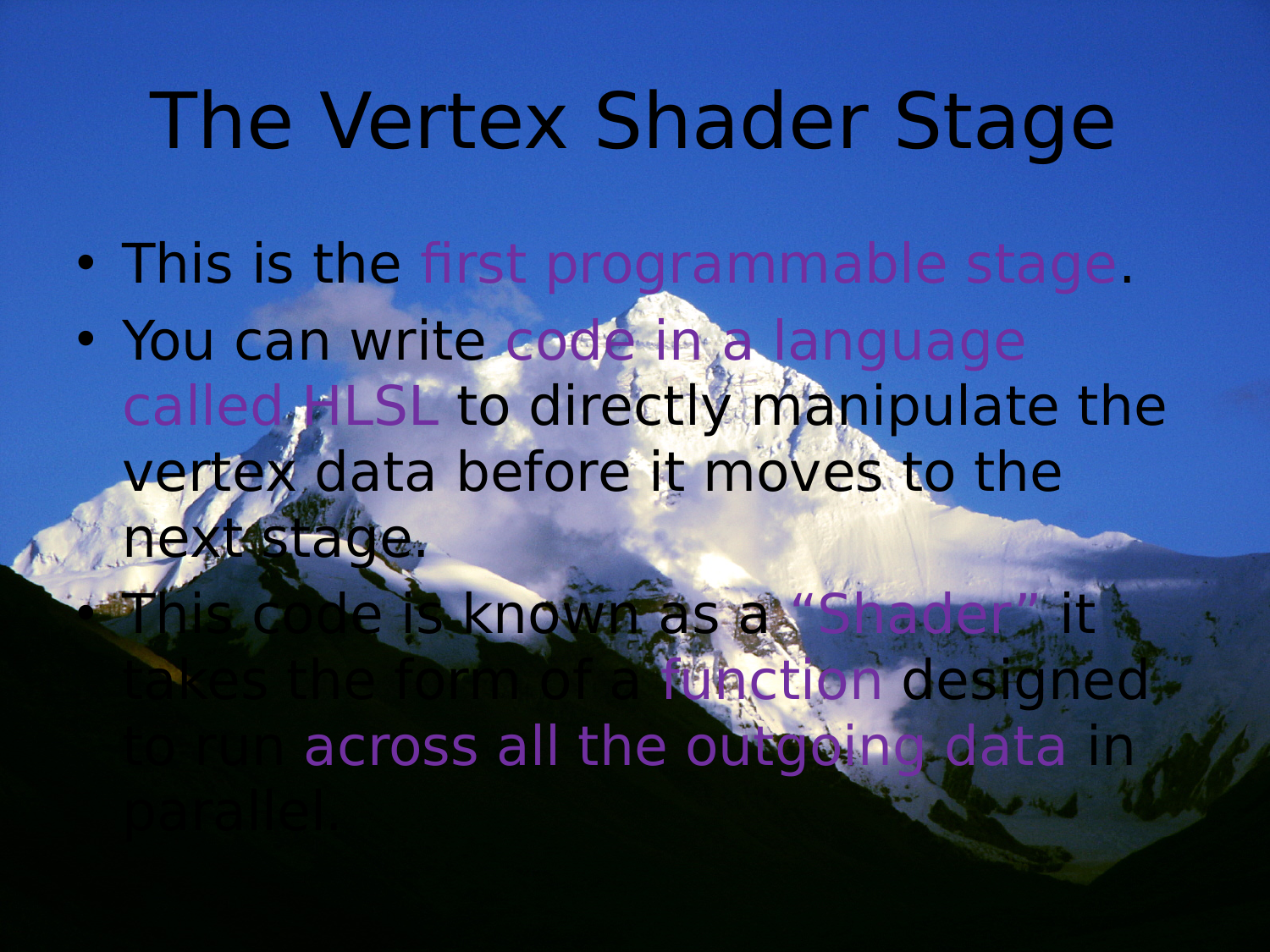

# The Vertex Shader Stage
This is the first programmable stage.
You can write code in a language called HLSL to directly manipulate the vertex data before it moves to the next stage.
This code is known as a “Shader” it takes the form of a function designed to run across all the outgoing data in parallel.